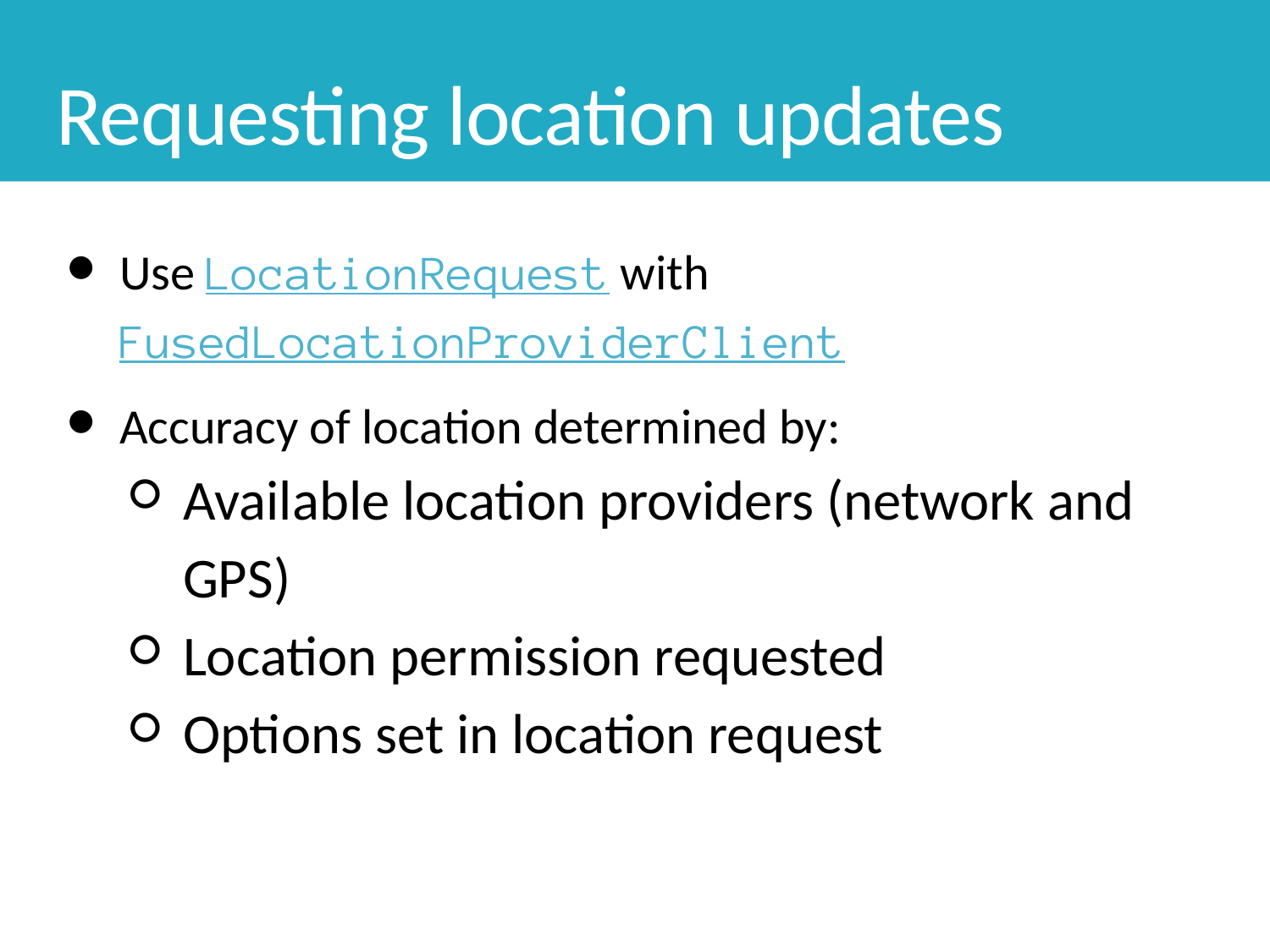

# Requesting location updates
Use LocationRequest with FusedLocationProviderClient
Accuracy of location determined by:
Available location providers (network and GPS)
Location permission requested
Options set in location request
35